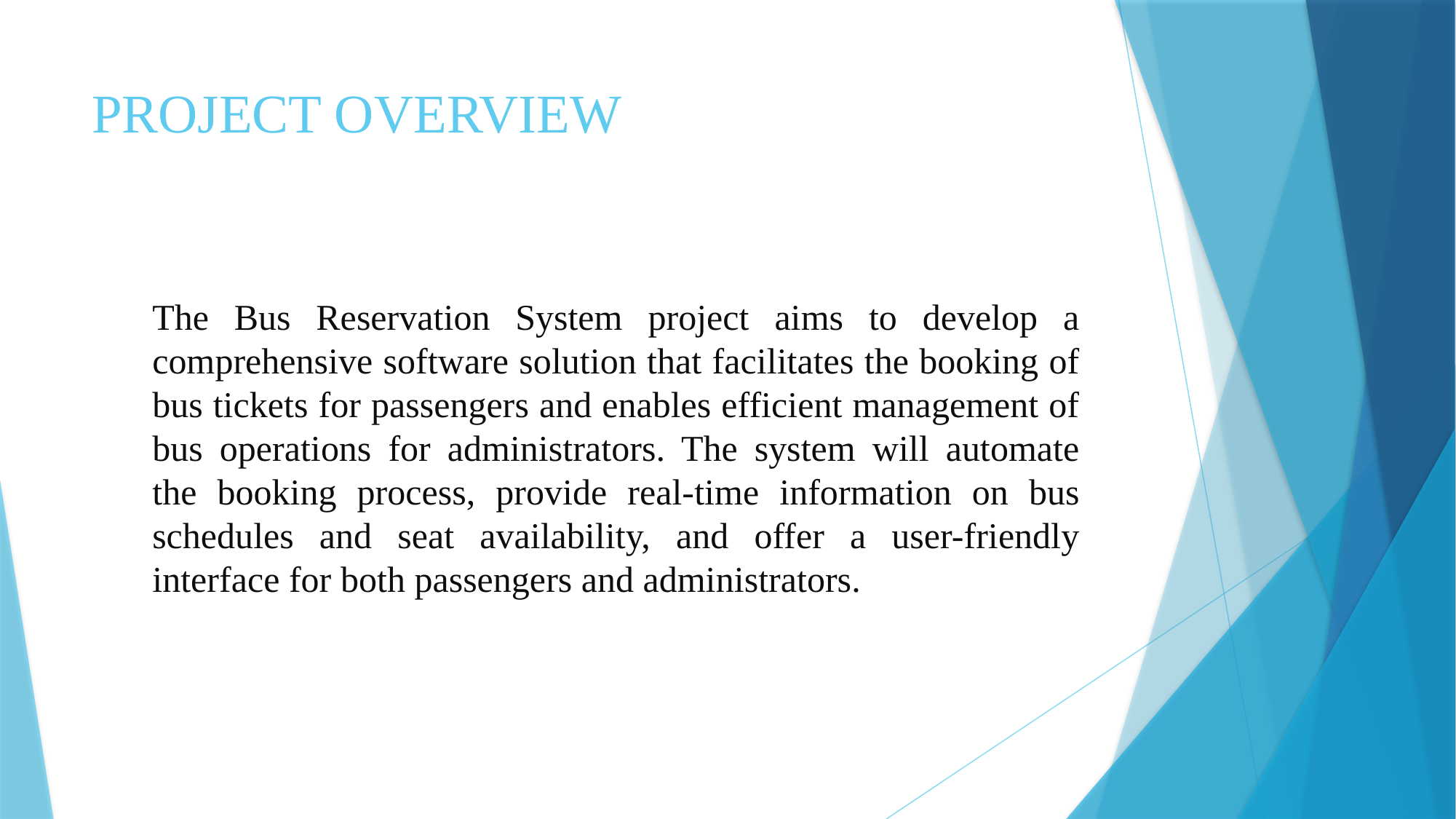

# PROJECT OVERVIEW
The Bus Reservation System project aims to develop a comprehensive software solution that facilitates the booking of bus tickets for passengers and enables efficient management of bus operations for administrators. The system will automate the booking process, provide real-time information on bus schedules and seat availability, and offer a user-friendly interface for both passengers and administrators.